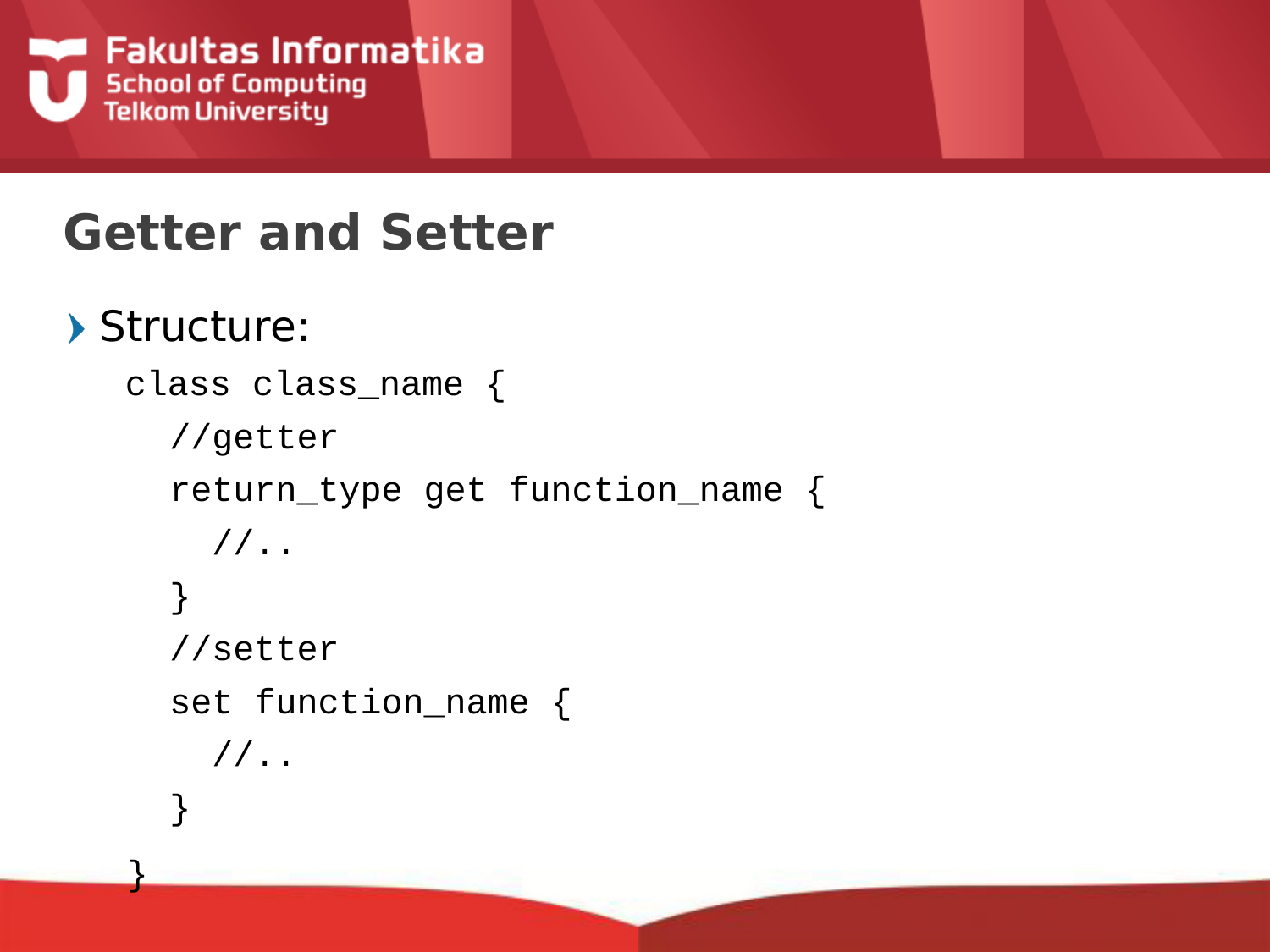

# Getter and Setter
Structure:
	class class_name {
   //getter
   return_type get function_name {
     //..
   }
   //setter
   set function_name {
     //..
   }
   }